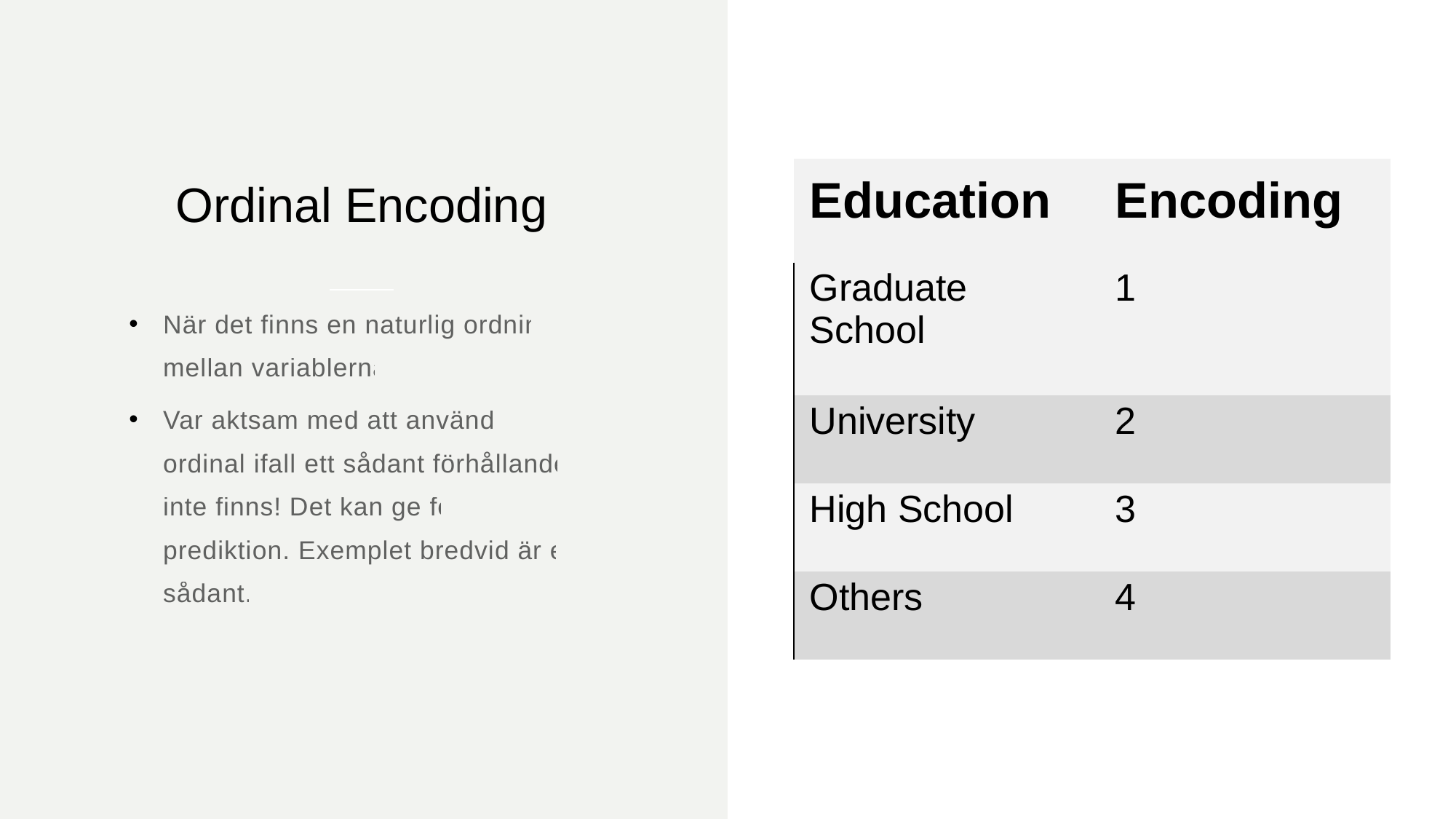

# Ordinal Encoding
| Education | Encoding |
| --- | --- |
| Graduate School | 1 |
| University | 2 |
| High School | 3 |
| Others | 4 |
När det finns en naturlig ordning mellan variablerna
Var aktsam med att använda ordinal ifall ett sådant förhållanden inte finns! Det kan ge fel prediktion. Exemplet bredvid är ett sådant.